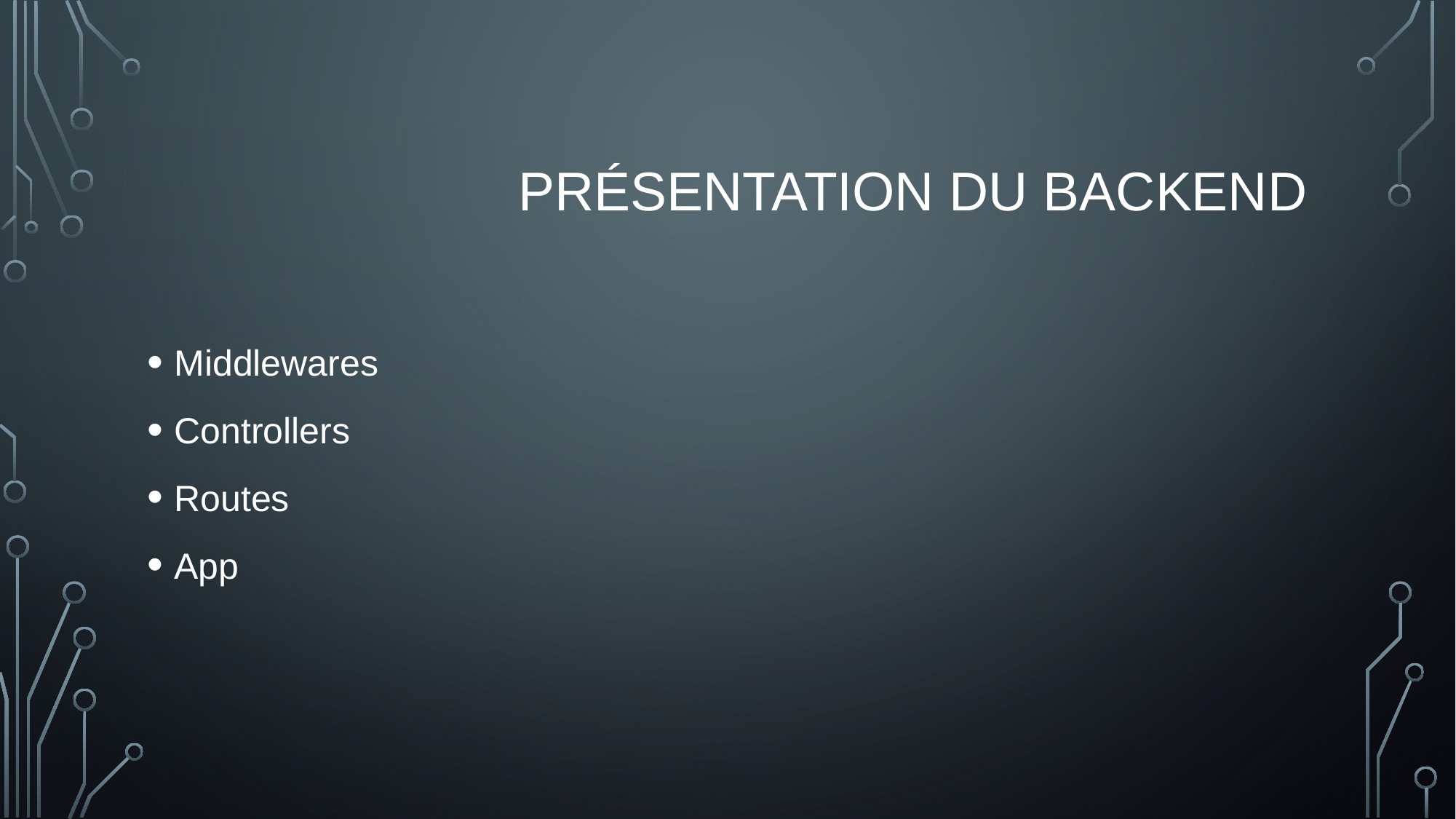

# Présentation du backend
Middlewares
Controllers
Routes
App